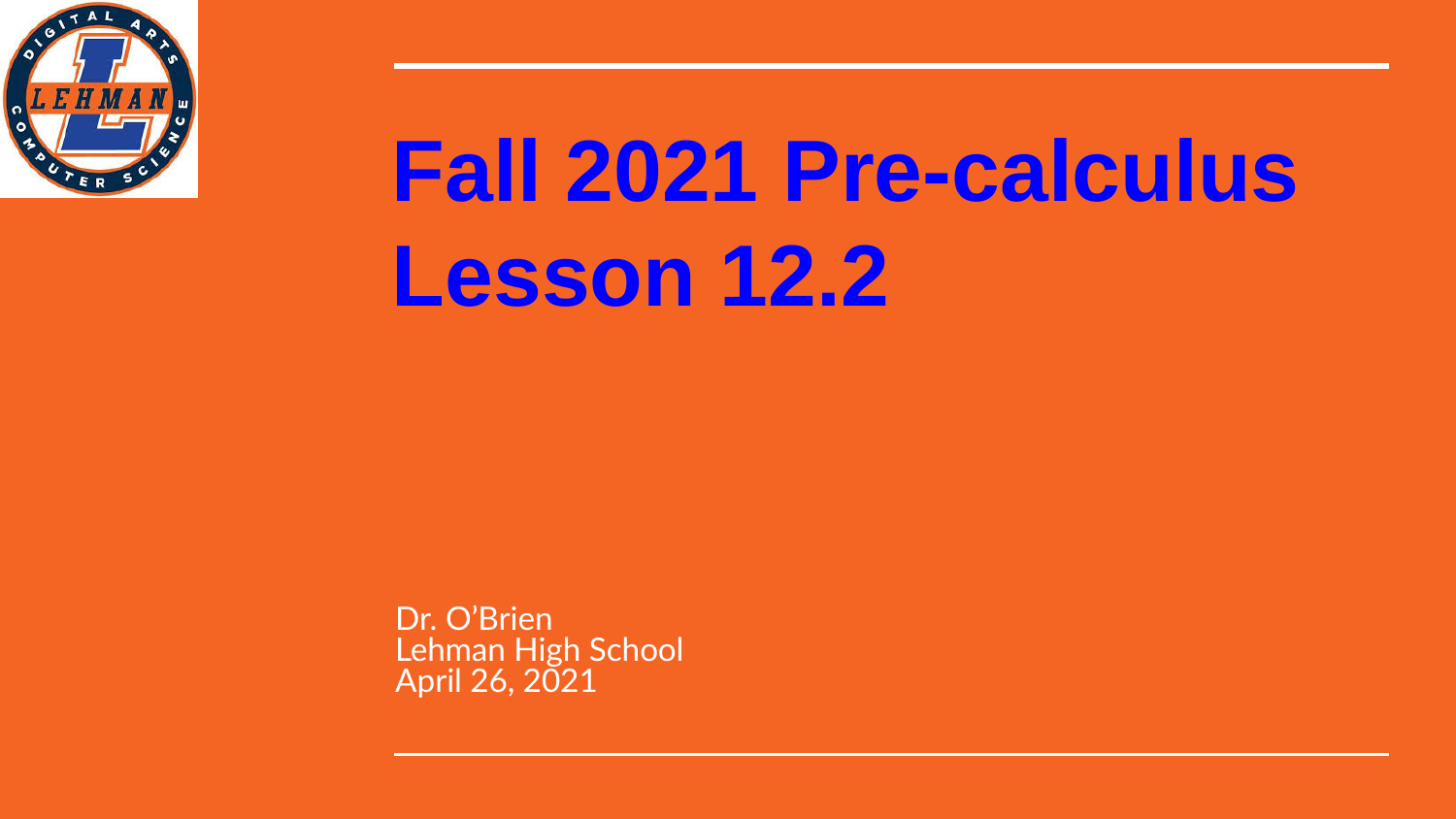

# Fall 2021 Pre-calculus
Lesson 12.2
Dr. O’Brien
Lehman High School
April 26, 2021